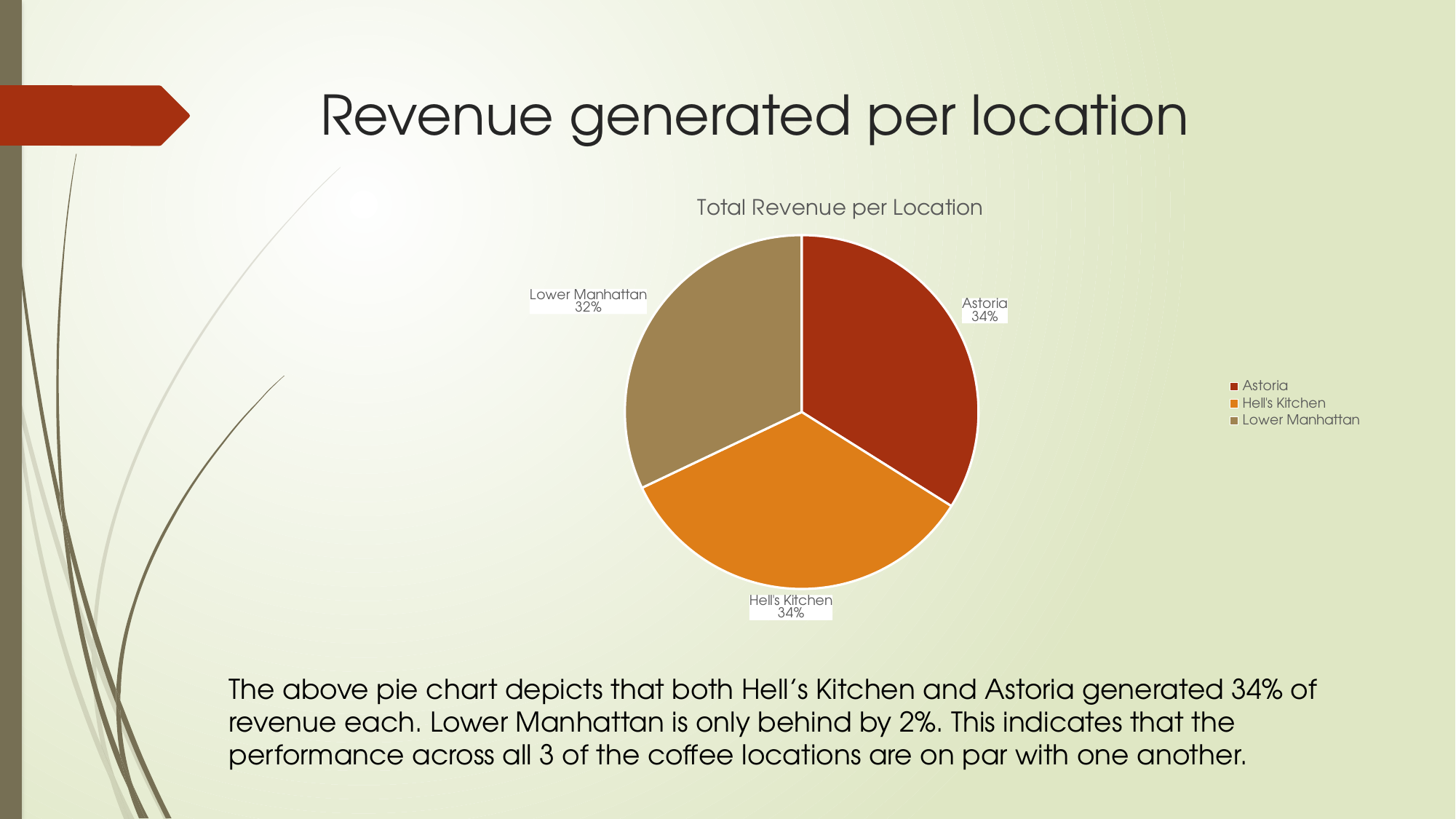

# Revenue generated per location

### Chart: Total Revenue per Location

| Category | Total |
|---|---|
| Astoria | 50449.0 |
| Hell's Kitchen | 50594.0 |
| Lower Manhattan | 47659.0 |
The above pie chart depicts that both Hell’s Kitchen and Astoria generated 34% of revenue each. Lower Manhattan is only behind by 2%. This indicates that the performance across all 3 of the coffee locations are on par with one another.